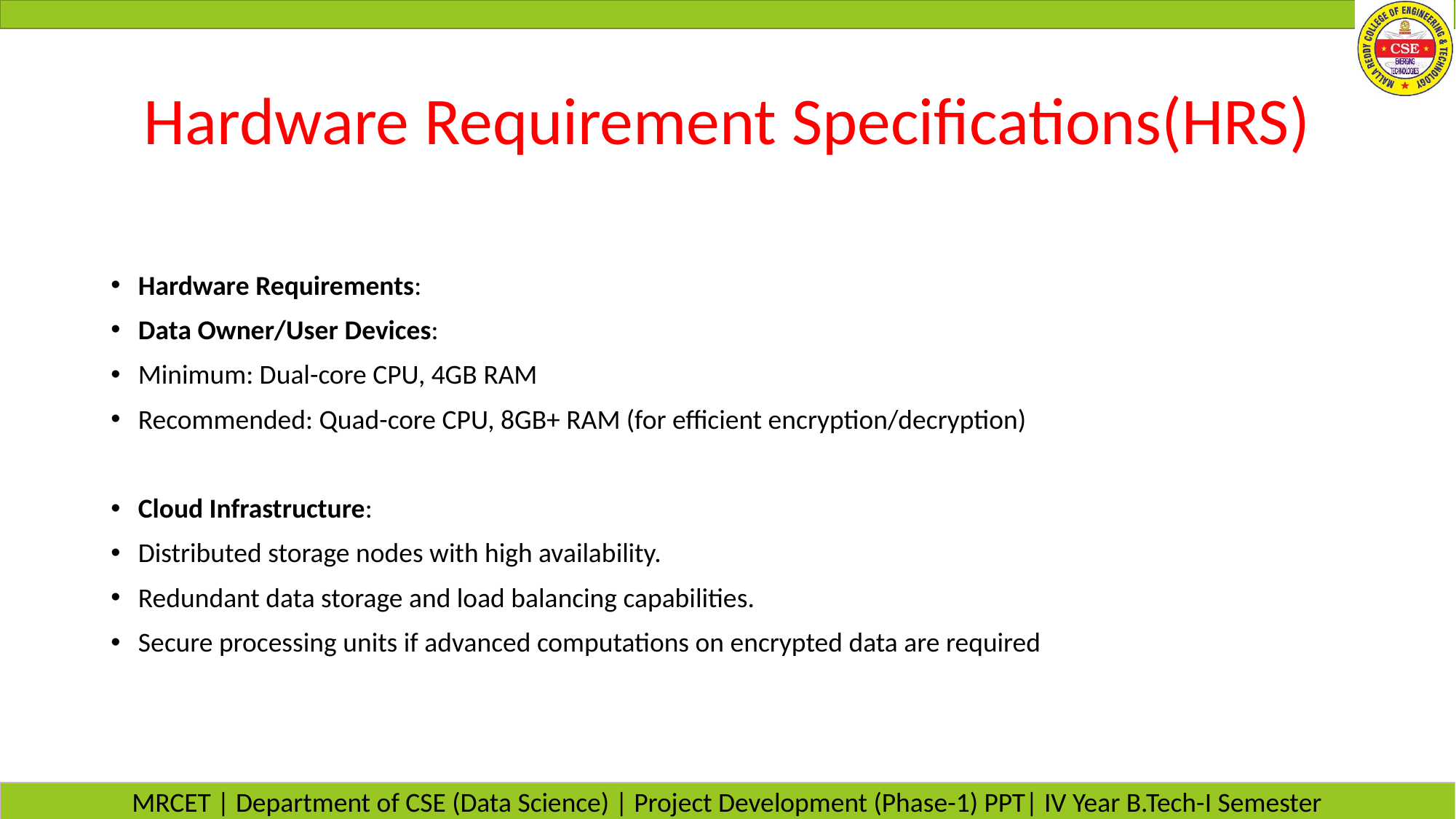

# Hardware Requirement Specifications(HRS)

Hardware Requirements:
Data Owner/User Devices:
Minimum: Dual-core CPU, 4GB RAM
Recommended: Quad-core CPU, 8GB+ RAM (for efficient encryption/decryption)

Cloud Infrastructure:
Distributed storage nodes with high availability.
Redundant data storage and load balancing capabilities.
Secure processing units if advanced computations on encrypted data are required